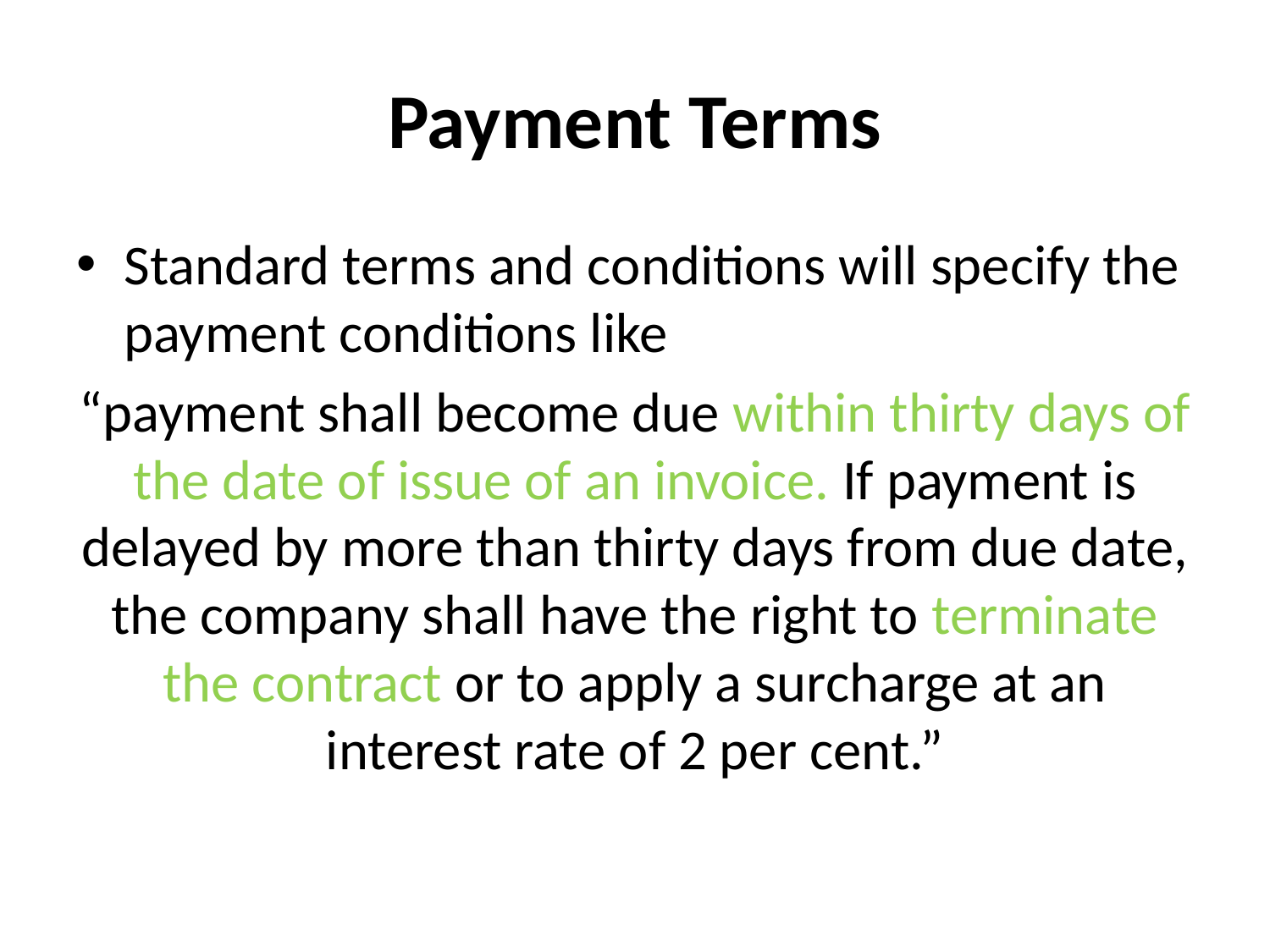

# Payment Terms
Standard terms and conditions will specify the payment conditions like
“payment shall become due within thirty days of the date of issue of an invoice. If payment is delayed by more than thirty days from due date, the company shall have the right to terminate the contract or to apply a surcharge at an interest rate of 2 per cent.”